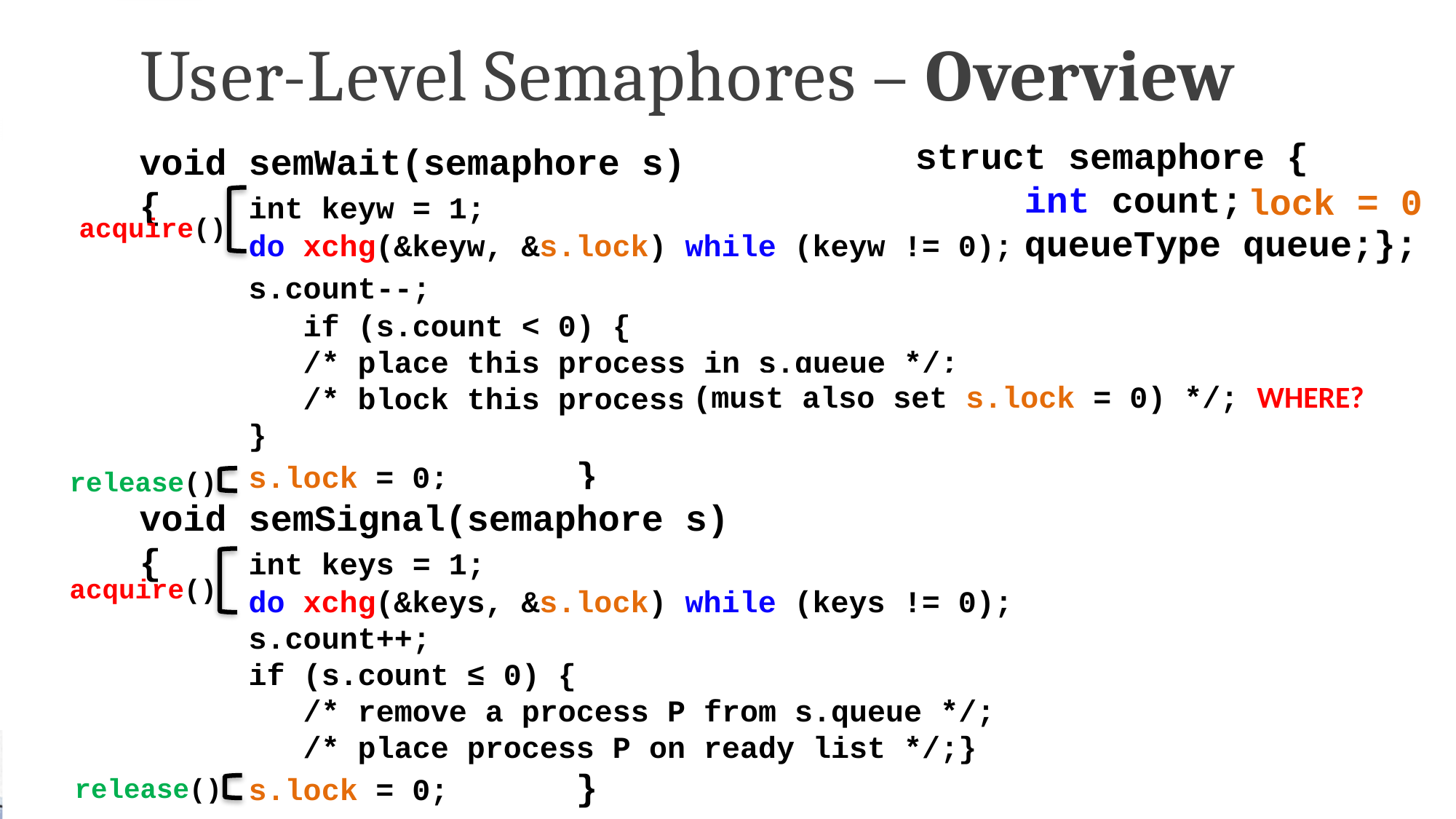

User-Level Semaphores – Overview
struct semaphore {
	int count;
	queueType queue;};
void semWait(semaphore s)
{	int keyw = 1;
do xchg(&keyw, &s.lock) while (keyw != 0);
	s.count--;
	if (s.count < 0) {
/* place this process in s.queue */;
/* block this process */;
}
s.lock = 0;		}
void semWait(semaphore s)
{	s.count--;
	if (s.count < 0) {
/* place this process in s.queue */;
/* block this process */;}
}
lock = 0

acquire()
(must also set s.lock = 0) */; WHERE?
release()

void semSignal(semaphore s)
{
s.count++;
if (s.count ≤ 0) {
/* remove a process P from s.queue */;
/* place process P on ready list */;}
}
void semSignal(semaphore s)
{	int keys = 1;
do xchg(&keys, &s.lock) while (keys != 0);
s.count++;
if (s.count ≤ 0) {
/* remove a process P from s.queue */;
/* place process P on ready list */;}
s.lock = 0;		}

acquire()
release()